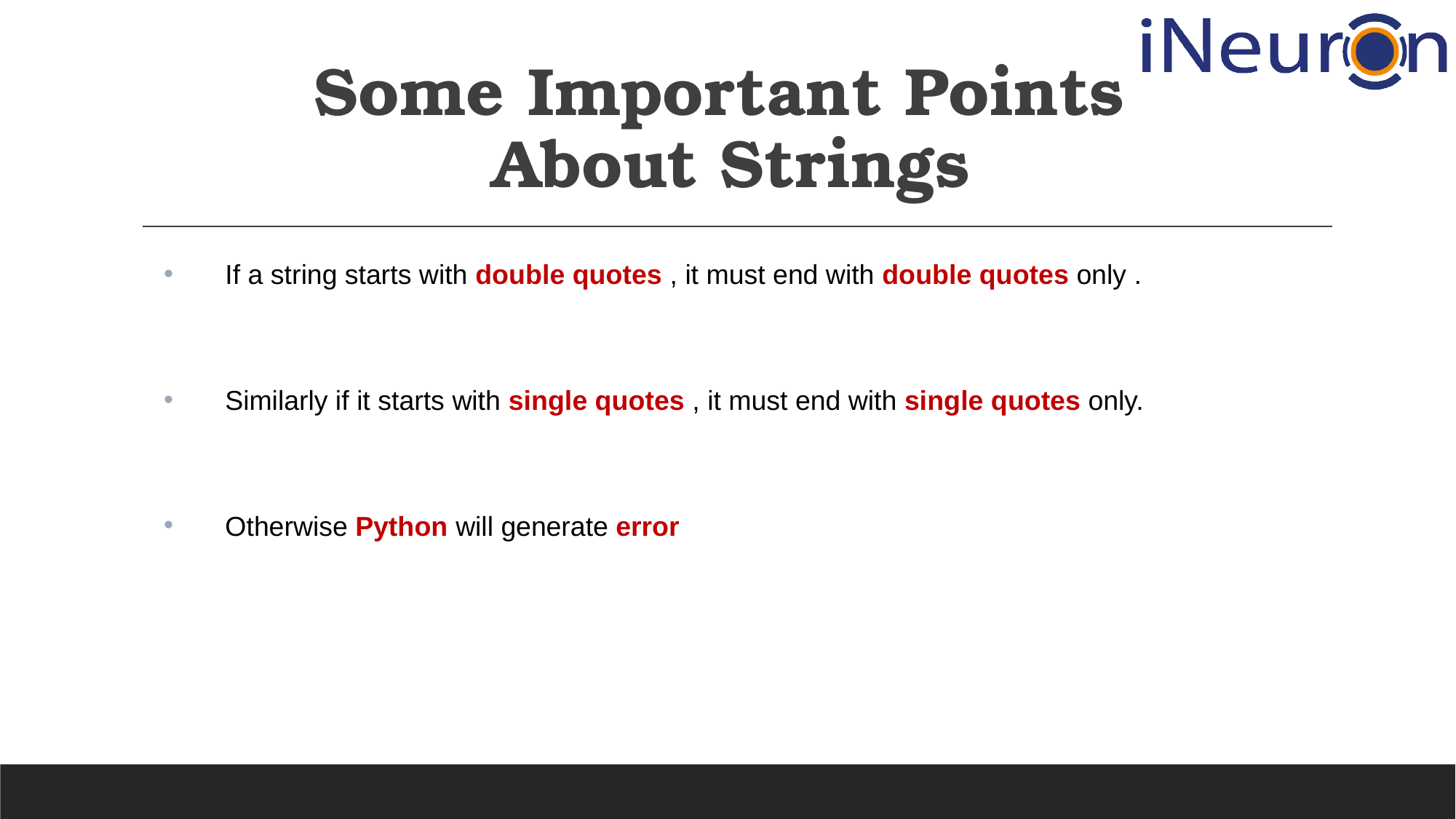

# Some Important Points About Strings
If a string starts with double quotes , it must end with double quotes only .

Similarly if it starts with single quotes , it must end with single quotes only.

Otherwise Python will generate error